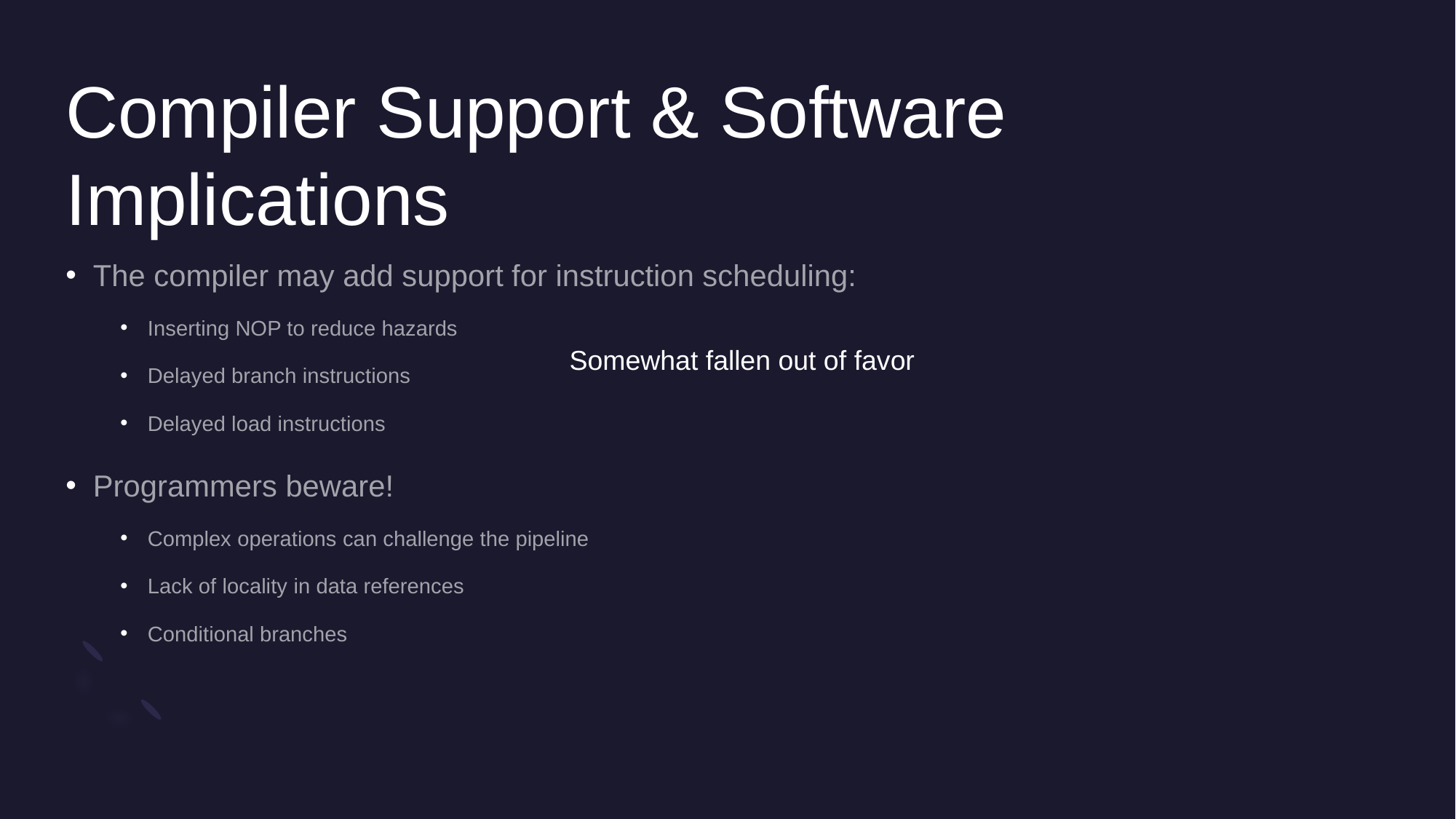

# Compiler Support & Software Implications
The compiler may add support for instruction scheduling:
Inserting NOP to reduce hazards
Delayed branch instructions
Delayed load instructions
Programmers beware!
Complex operations can challenge the pipeline
Lack of locality in data references
Conditional branches
Somewhat fallen out of favor